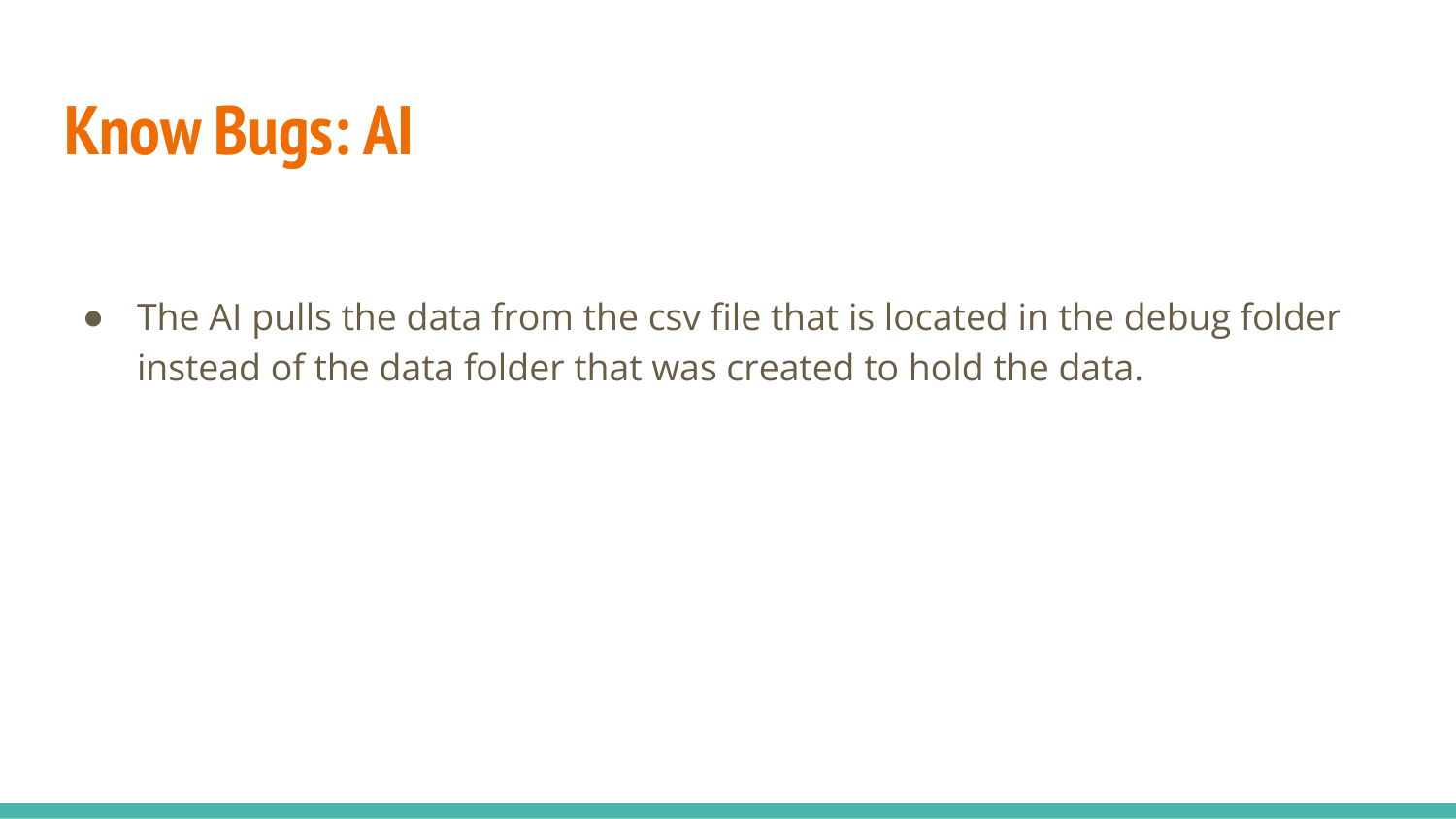

# Know Bugs: AI
The AI pulls the data from the csv file that is located in the debug folder instead of the data folder that was created to hold the data.